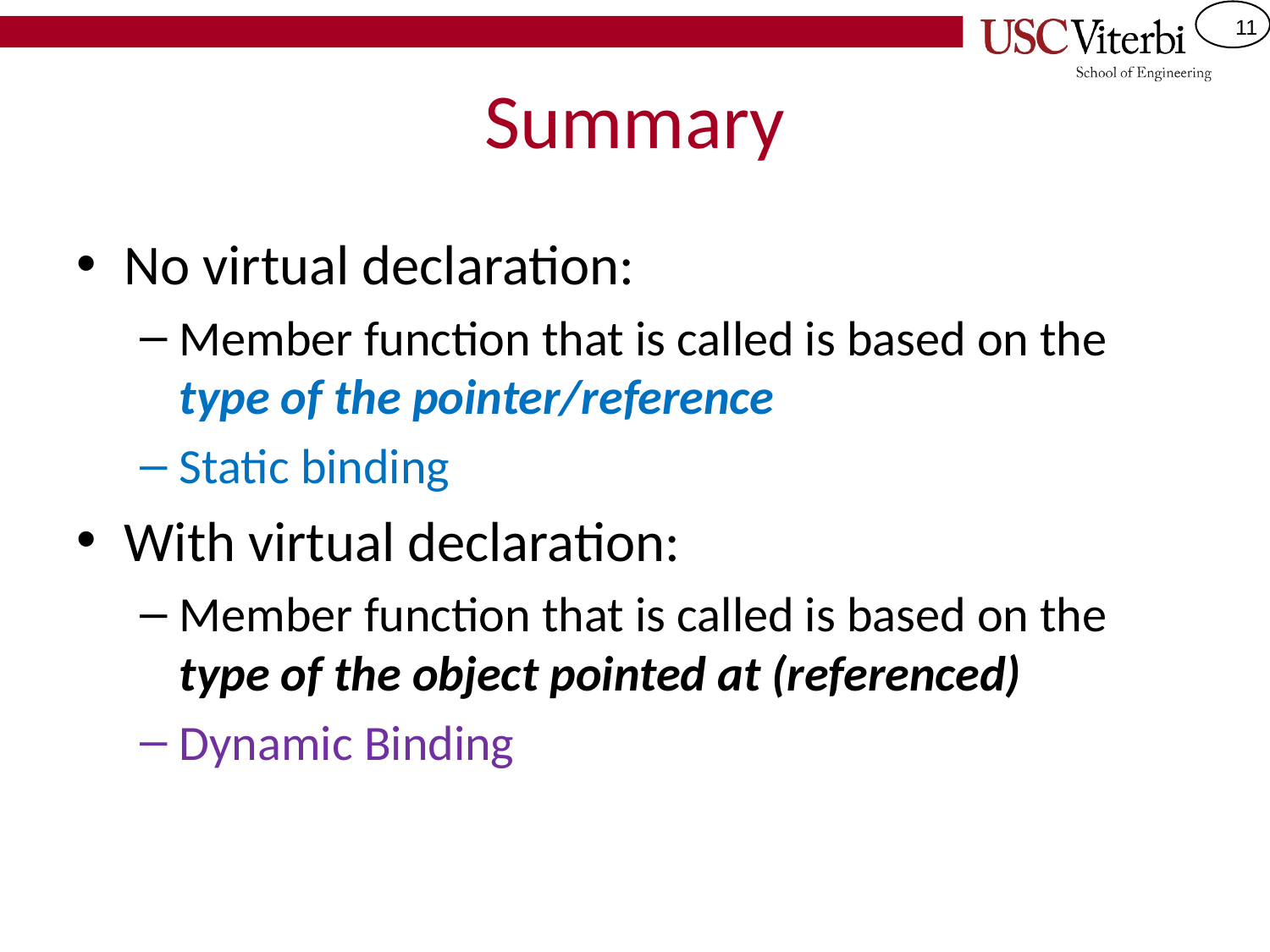

# Summary
No virtual declaration:
Member function that is called is based on the type of the pointer/reference
Static binding
With virtual declaration:
Member function that is called is based on the type of the object pointed at (referenced)
Dynamic Binding